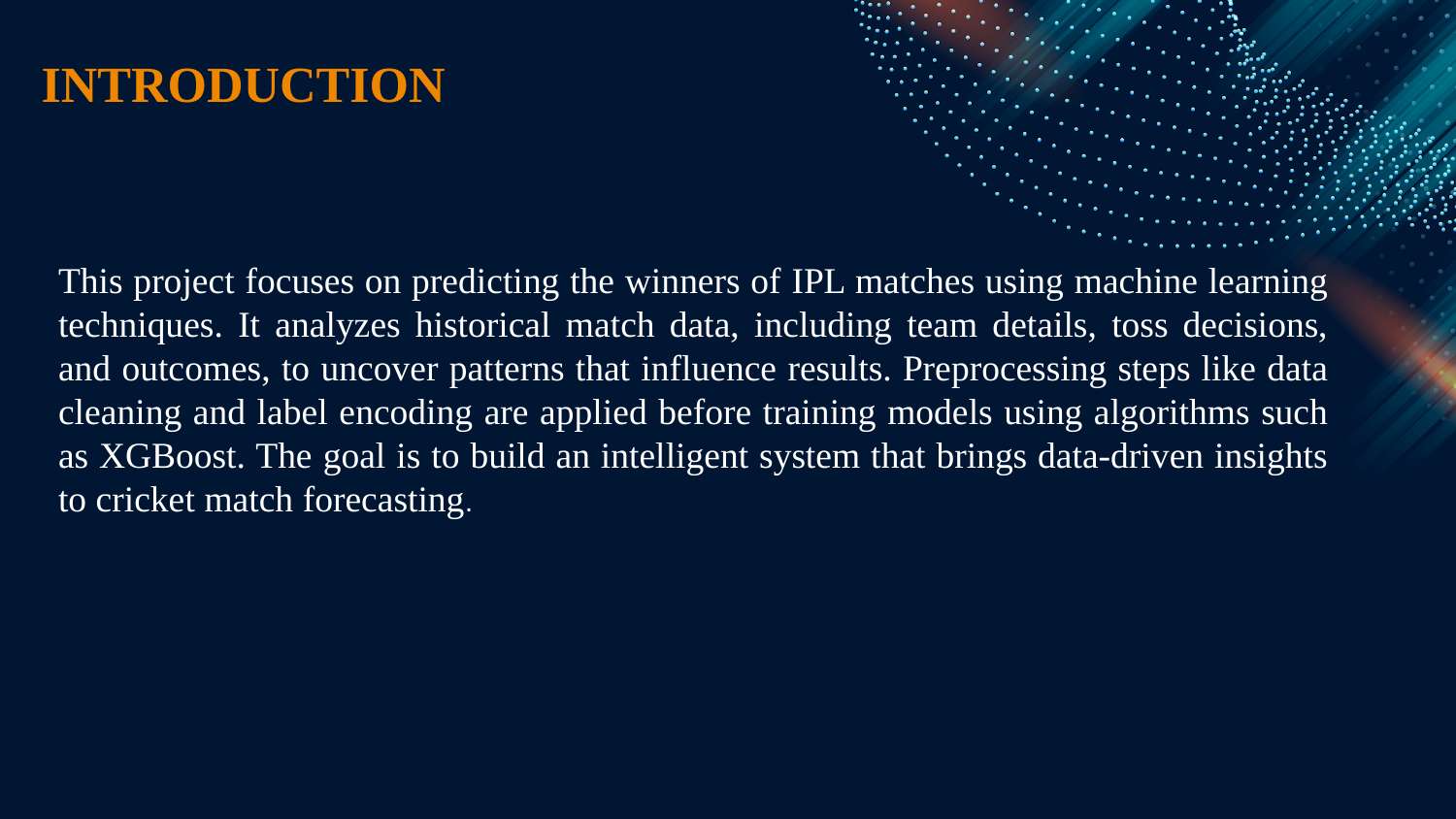

INTRODUCTION
This project focuses on predicting the winners of IPL matches using machine learning techniques. It analyzes historical match data, including team details, toss decisions, and outcomes, to uncover patterns that influence results. Preprocessing steps like data cleaning and label encoding are applied before training models using algorithms such as XGBoost. The goal is to build an intelligent system that brings data-driven insights to cricket match forecasting.